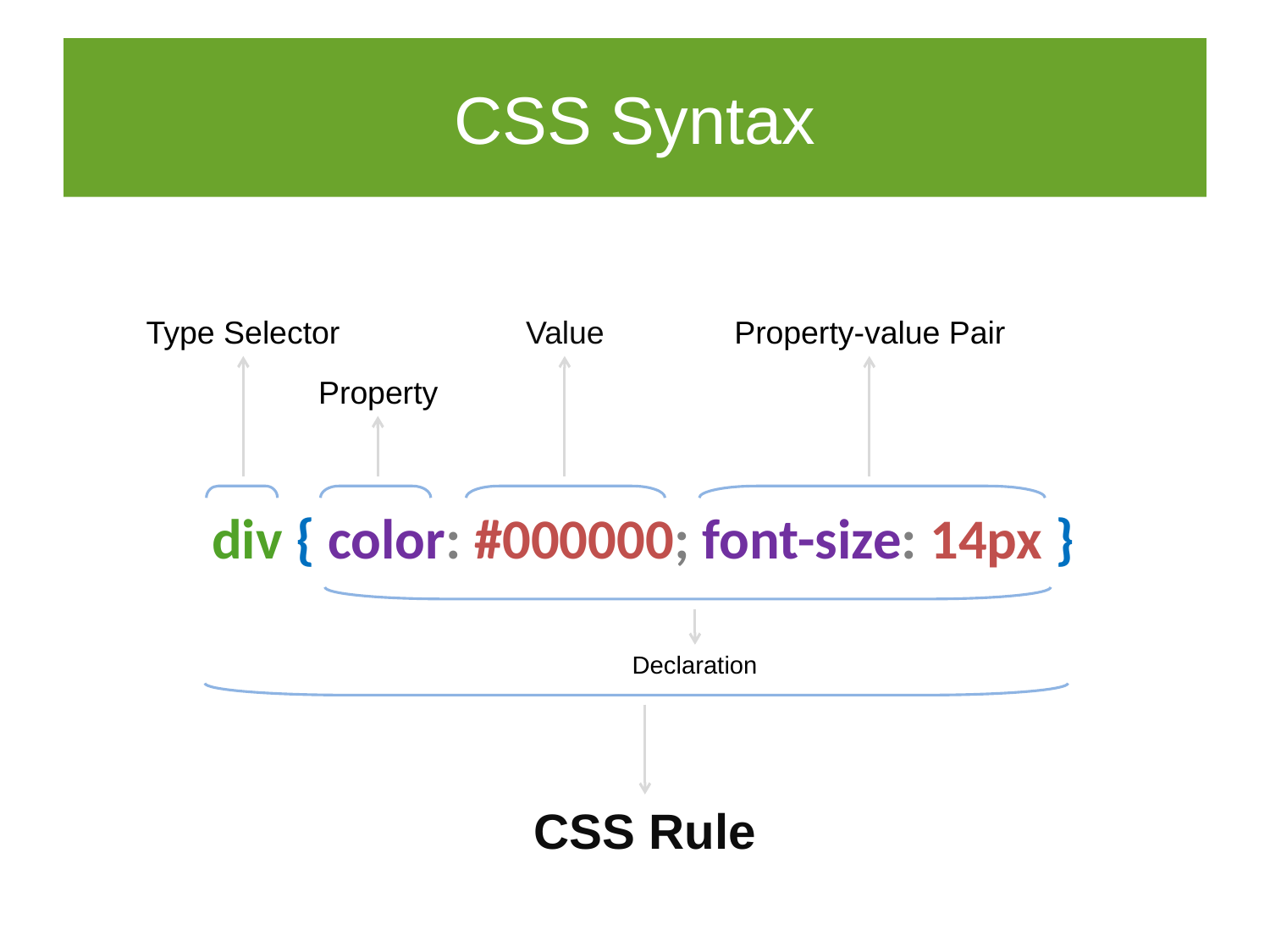

# CSS Syntax

Type Selector
Value
Property-value Pair

Property

div { color: #000000; font-size: 14px }
Declaration
CSS Rule